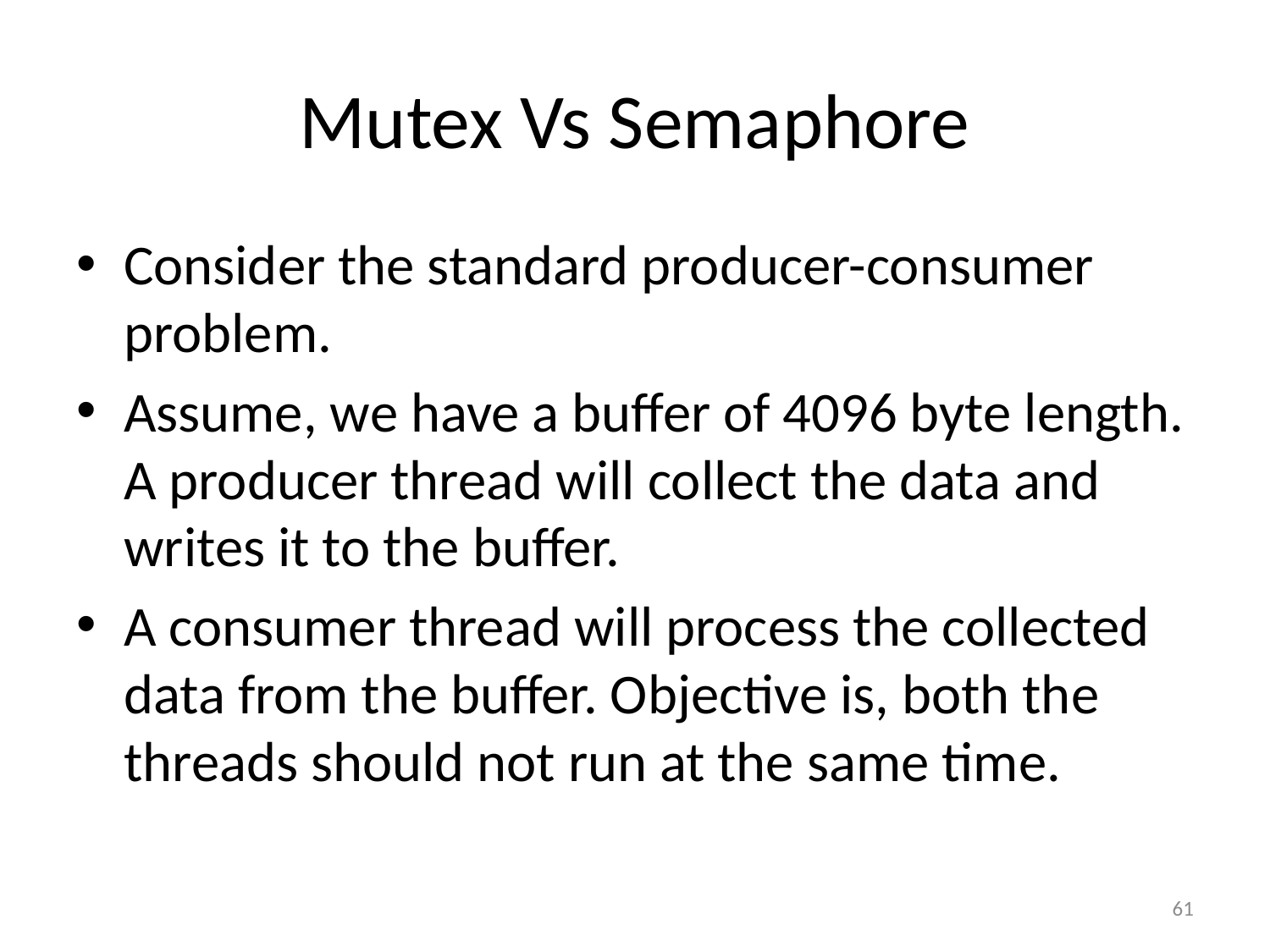

# Mutex Vs Semaphore
Consider the standard producer-consumer problem.
Assume, we have a buffer of 4096 byte length. A producer thread will collect the data and writes it to the buffer.
A consumer thread will process the collected data from the buffer. Objective is, both the threads should not run at the same time.
61